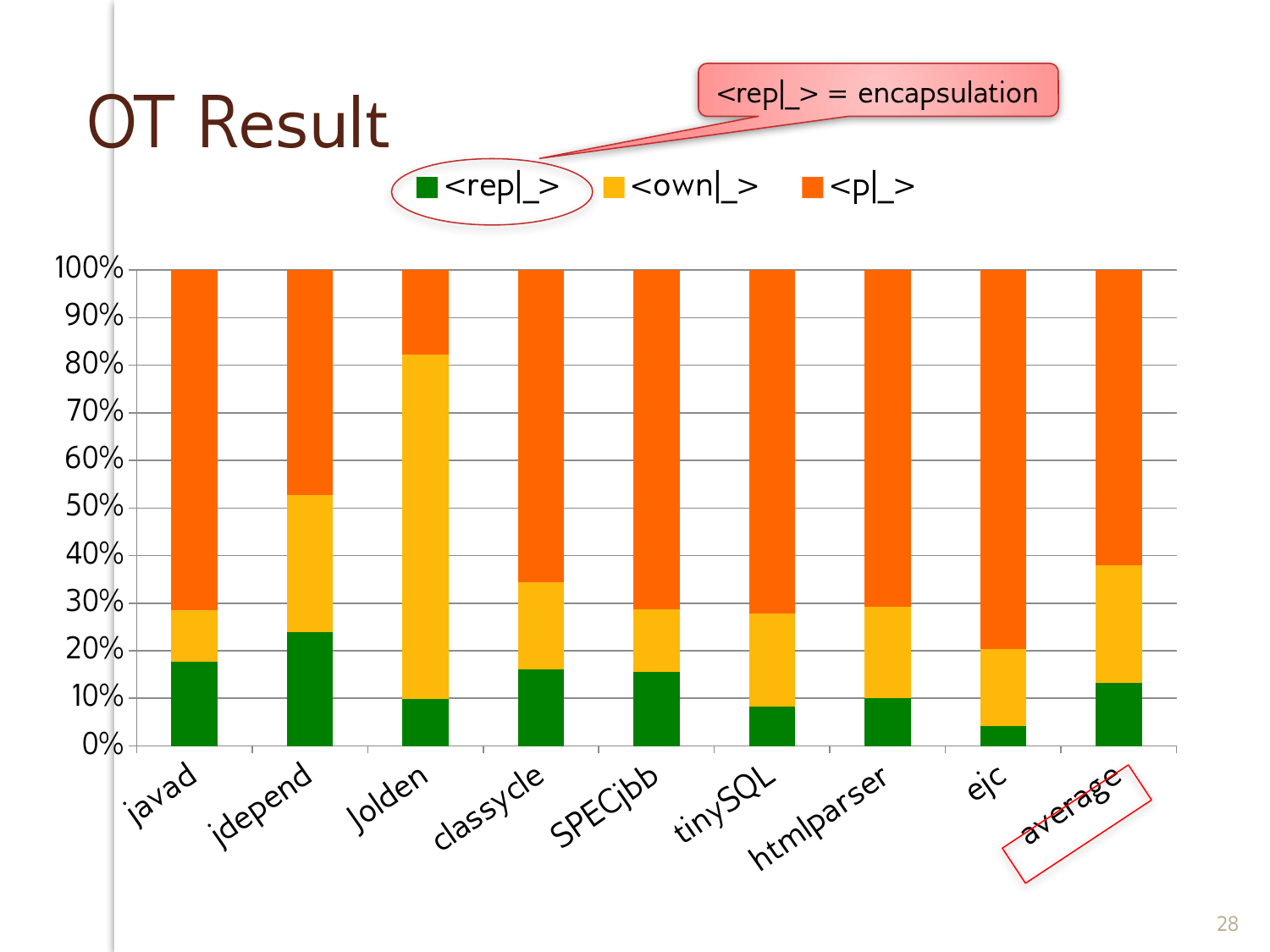

# OT Result
<rep|_> = encapsulation

### Chart

| Category | <rep|_> | <own|_> | <p|_> |
|---|---|---|---|
| javad | 44.0 | 27.0 | 178.0 |
| jdepend | 130.0 | 156.0 | 256.0 |
| Jolden | 67.0 | 497.0 | 121.0 |
| classycle | 153.0 | 173.0 | 620.0 |
| SPECjbb | 166.0 | 141.0 | 759.0 |
| tinySQL | 224.0 | 530.0 | 1957.0 |
| htmlparser | 330.0 | 629.0 | 2310.0 |
| ejc | 467.0 | 1768.0 | 8722.0 |
| average | 0.132252647661396 | 0.248277615651292 | 0.619469736687313 |

28